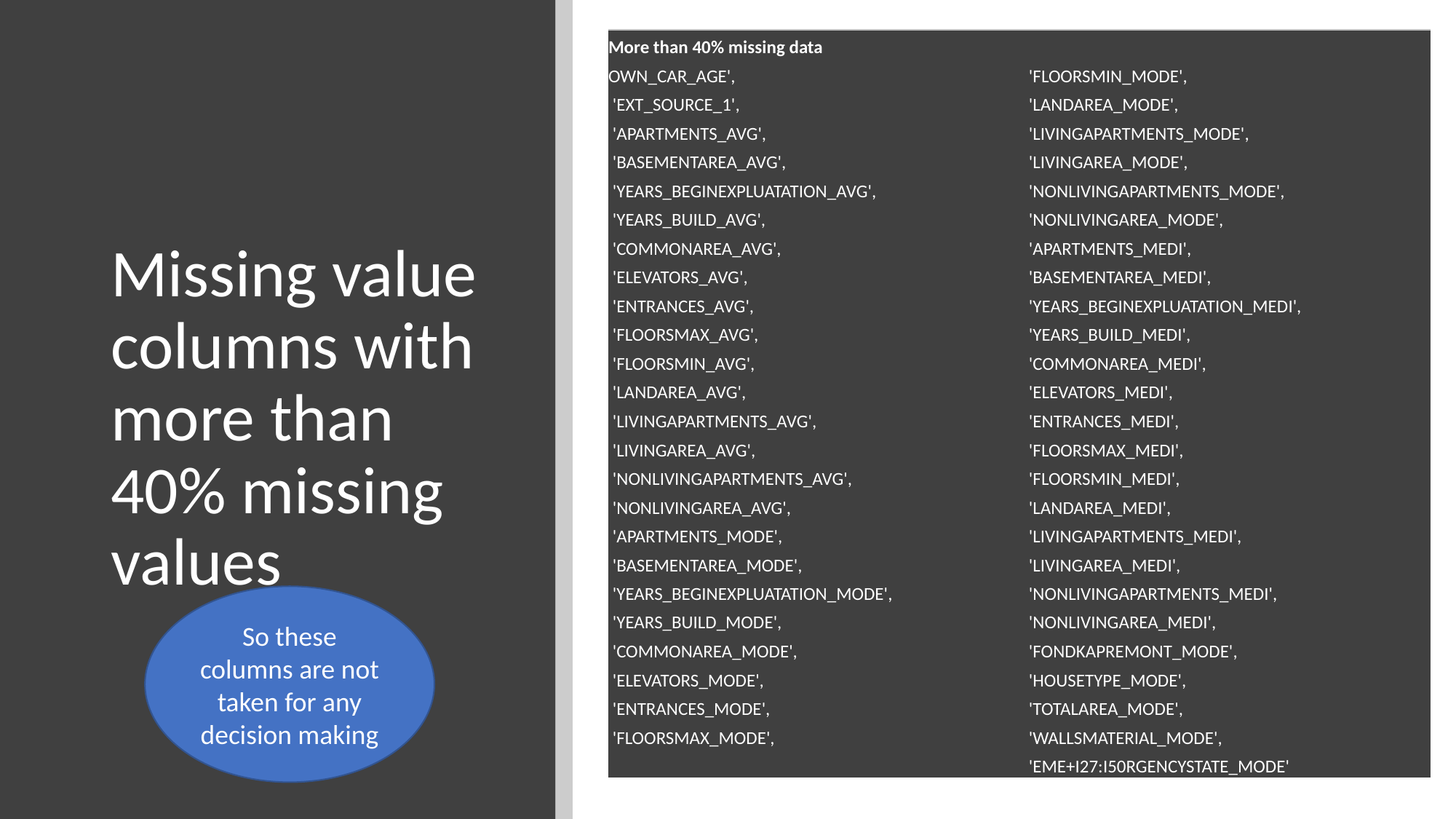

| More than 40% missing data |  |
| --- | --- |
| OWN\_CAR\_AGE', | 'FLOORSMIN\_MODE', |
| 'EXT\_SOURCE\_1', | 'LANDAREA\_MODE', |
| 'APARTMENTS\_AVG', | 'LIVINGAPARTMENTS\_MODE', |
| 'BASEMENTAREA\_AVG', | 'LIVINGAREA\_MODE', |
| 'YEARS\_BEGINEXPLUATATION\_AVG', | 'NONLIVINGAPARTMENTS\_MODE', |
| 'YEARS\_BUILD\_AVG', | 'NONLIVINGAREA\_MODE', |
| 'COMMONAREA\_AVG', | 'APARTMENTS\_MEDI', |
| 'ELEVATORS\_AVG', | 'BASEMENTAREA\_MEDI', |
| 'ENTRANCES\_AVG', | 'YEARS\_BEGINEXPLUATATION\_MEDI', |
| 'FLOORSMAX\_AVG', | 'YEARS\_BUILD\_MEDI', |
| 'FLOORSMIN\_AVG', | 'COMMONAREA\_MEDI', |
| 'LANDAREA\_AVG', | 'ELEVATORS\_MEDI', |
| 'LIVINGAPARTMENTS\_AVG', | 'ENTRANCES\_MEDI', |
| 'LIVINGAREA\_AVG', | 'FLOORSMAX\_MEDI', |
| 'NONLIVINGAPARTMENTS\_AVG', | 'FLOORSMIN\_MEDI', |
| 'NONLIVINGAREA\_AVG', | 'LANDAREA\_MEDI', |
| 'APARTMENTS\_MODE', | 'LIVINGAPARTMENTS\_MEDI', |
| 'BASEMENTAREA\_MODE', | 'LIVINGAREA\_MEDI', |
| 'YEARS\_BEGINEXPLUATATION\_MODE', | 'NONLIVINGAPARTMENTS\_MEDI', |
| 'YEARS\_BUILD\_MODE', | 'NONLIVINGAREA\_MEDI', |
| 'COMMONAREA\_MODE', | 'FONDKAPREMONT\_MODE', |
| 'ELEVATORS\_MODE', | 'HOUSETYPE\_MODE', |
| 'ENTRANCES\_MODE', | 'TOTALAREA\_MODE', |
| 'FLOORSMAX\_MODE', | 'WALLSMATERIAL\_MODE', |
|  | 'EME+I27:I50RGENCYSTATE\_MODE' |
# Missing value columns with more than 40% missing values
So these columns are not taken for any decision making